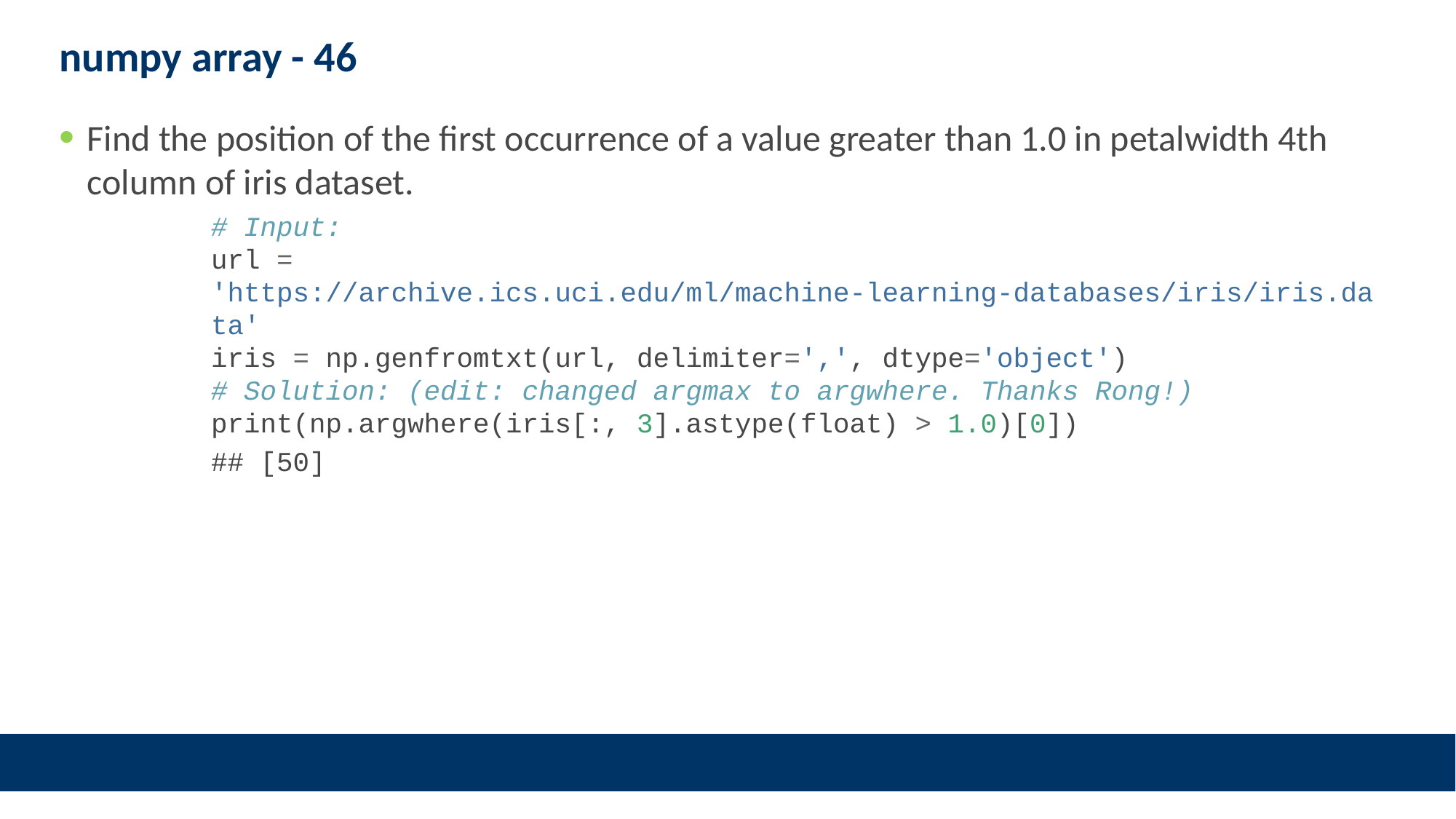

# numpy array - 46
Find the position of the first occurrence of a value greater than 1.0 in petalwidth 4th column of iris dataset.
# Input: url = 'https://archive.ics.uci.edu/ml/machine-learning-databases/iris/iris.data' iris = np.genfromtxt(url, delimiter=',', dtype='object') # Solution: (edit: changed argmax to argwhere. Thanks Rong!) print(np.argwhere(iris[:, 3].astype(float) > 1.0)[0])
## [50]